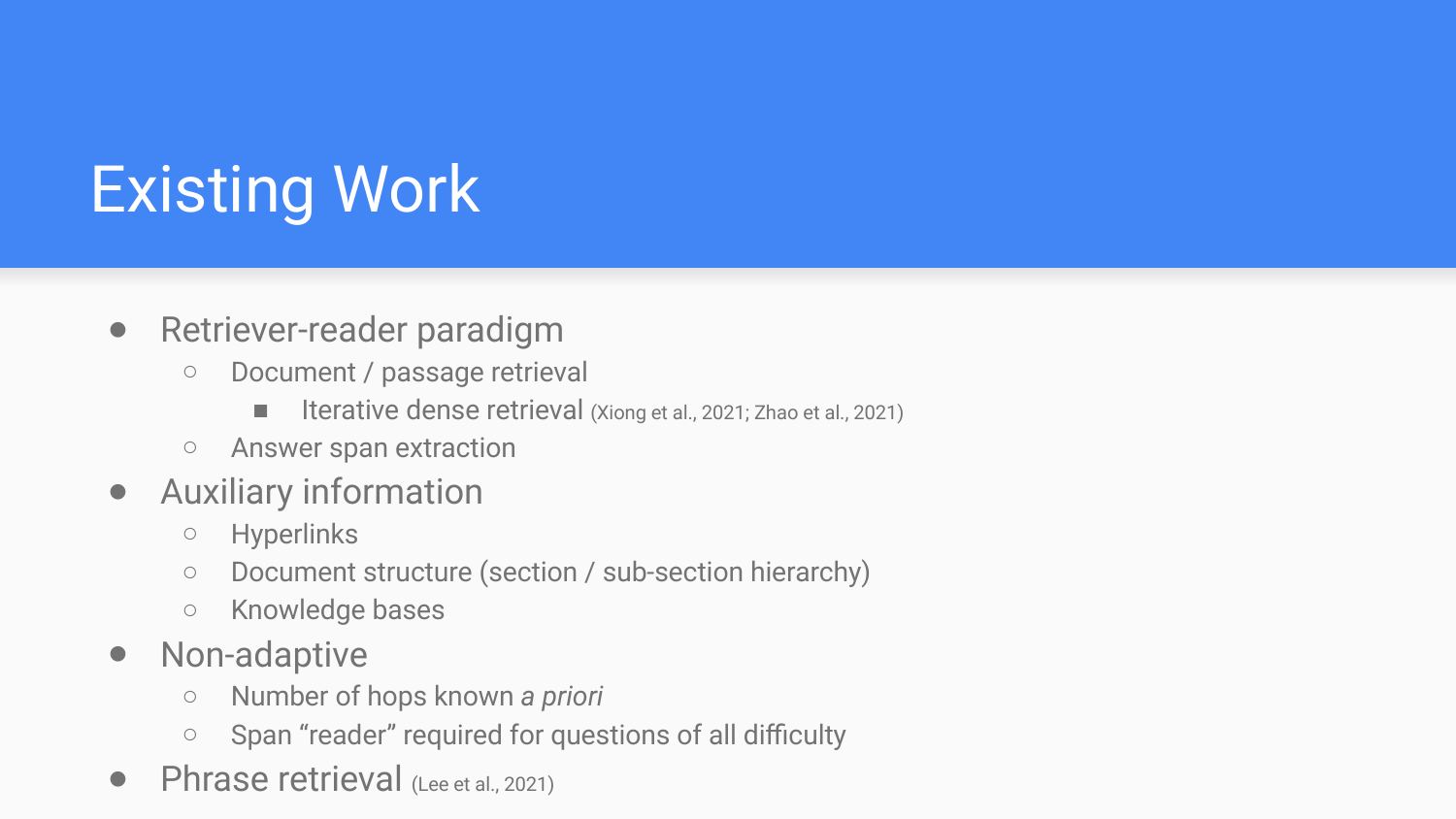

# Existing Work
Retriever-reader paradigm
Document / passage retrieval
Iterative dense retrieval (Xiong et al., 2021; Zhao et al., 2021)
Answer span extraction
Auxiliary information
Hyperlinks
Document structure (section / sub-section hierarchy)
Knowledge bases
Non-adaptive
Number of hops known a priori
Span “reader” required for questions of all difficulty
Phrase retrieval (Lee et al., 2021)